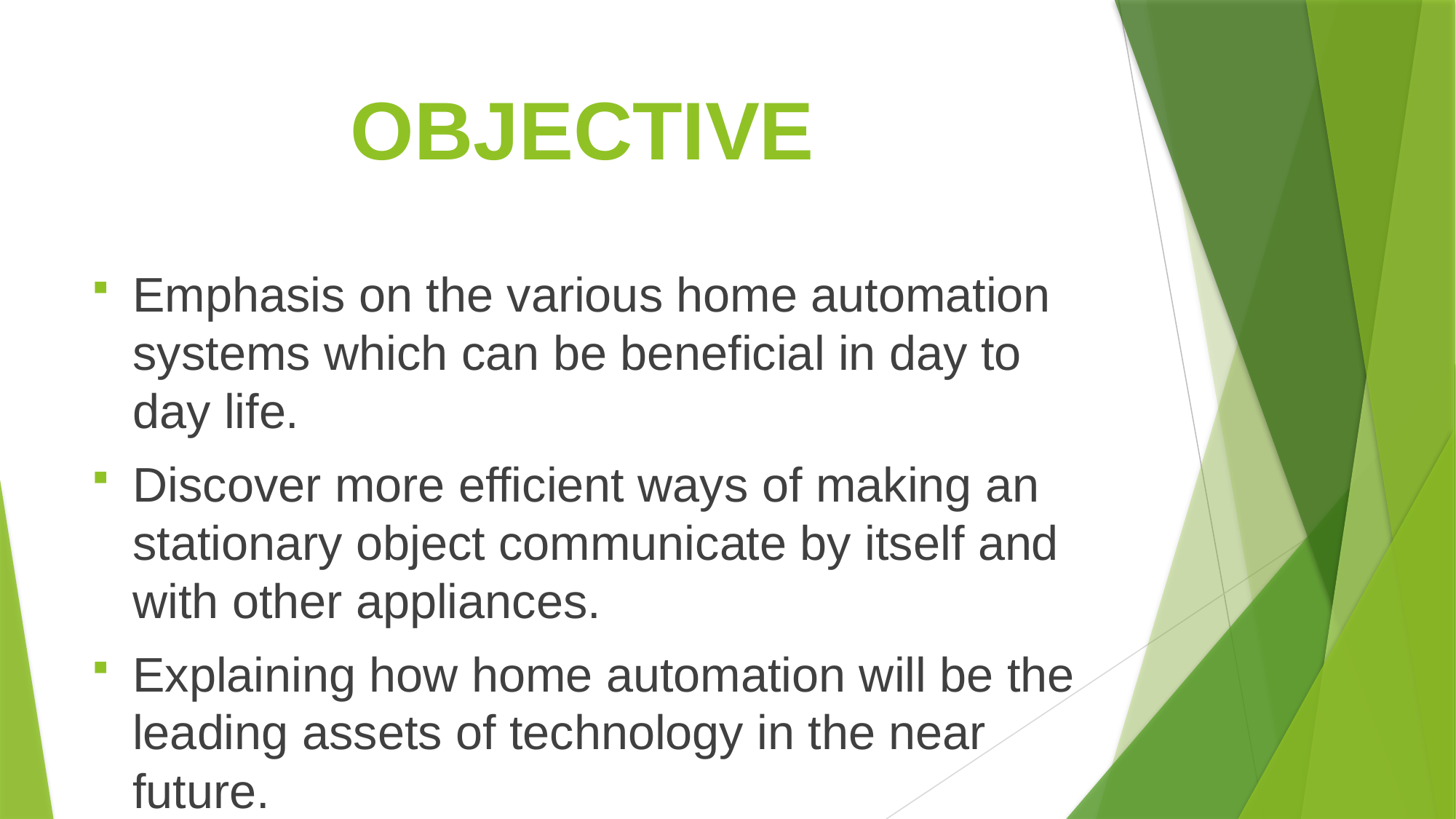

# OBJECTIVE
Emphasis on the various home automation systems which can be beneficial in day to day life.
Discover more efficient ways of making an stationary object communicate by itself and with other appliances.
Explaining how home automation will be the leading assets of technology in the near future.
Explaining how will the quality of life will upgrade with home automation.